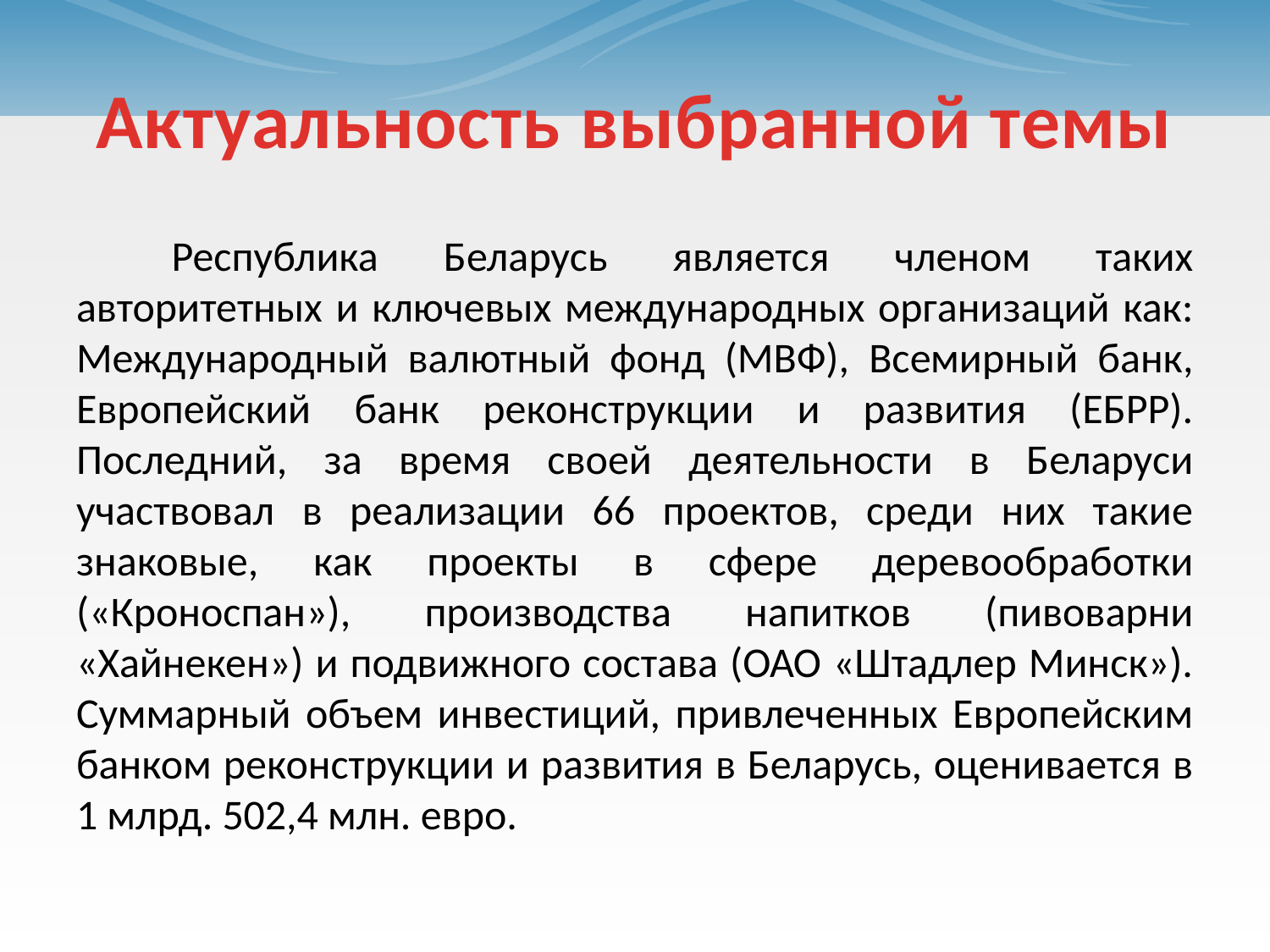

# Актуальность выбранной темы
	Республика Беларусь является членом таких авторитетных и ключевых международных организаций как: Международный валютный фонд (МВФ), Всемирный банк, Европейский банк реконструкции и развития (ЕБРР). Последний, за время своей деятельности в Беларуси участвовал в реализации 66 проектов, среди них такие знаковые, как проекты в сфере деревообработки («Кроноспан»), производства напитков (пивоварни «Хайнекен») и подвижного состава (ОАО «Штадлер Минск»). Суммарный объем инвестиций, привлеченных Европейским банком реконструкции и развития в Беларусь, оценивается в 1 млрд. 502,4 млн. евро.